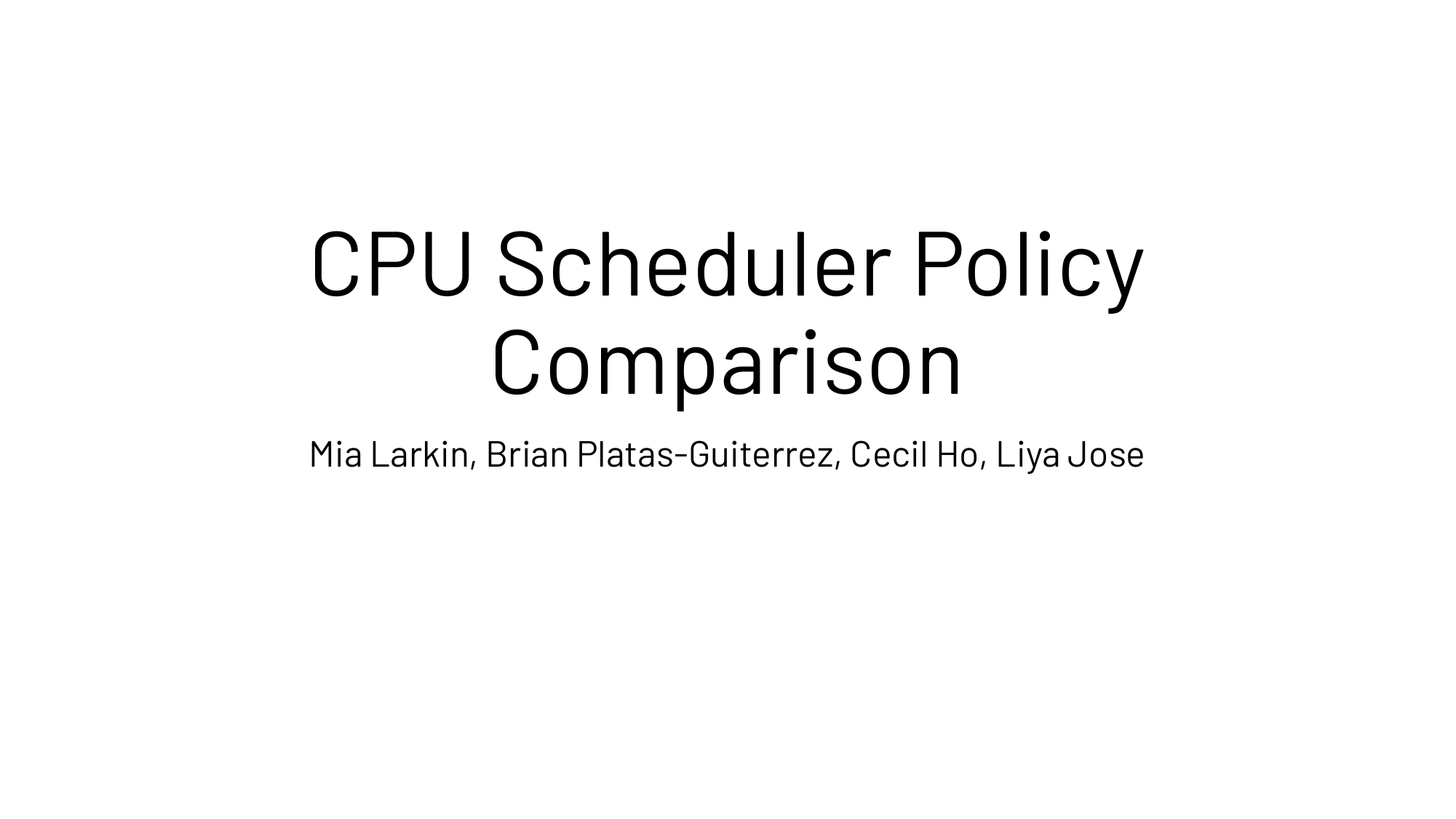

# CPU Scheduler Policy Comparison
Mia Larkin, Brian Platas-Guiterrez, Cecil Ho, Liya Jose